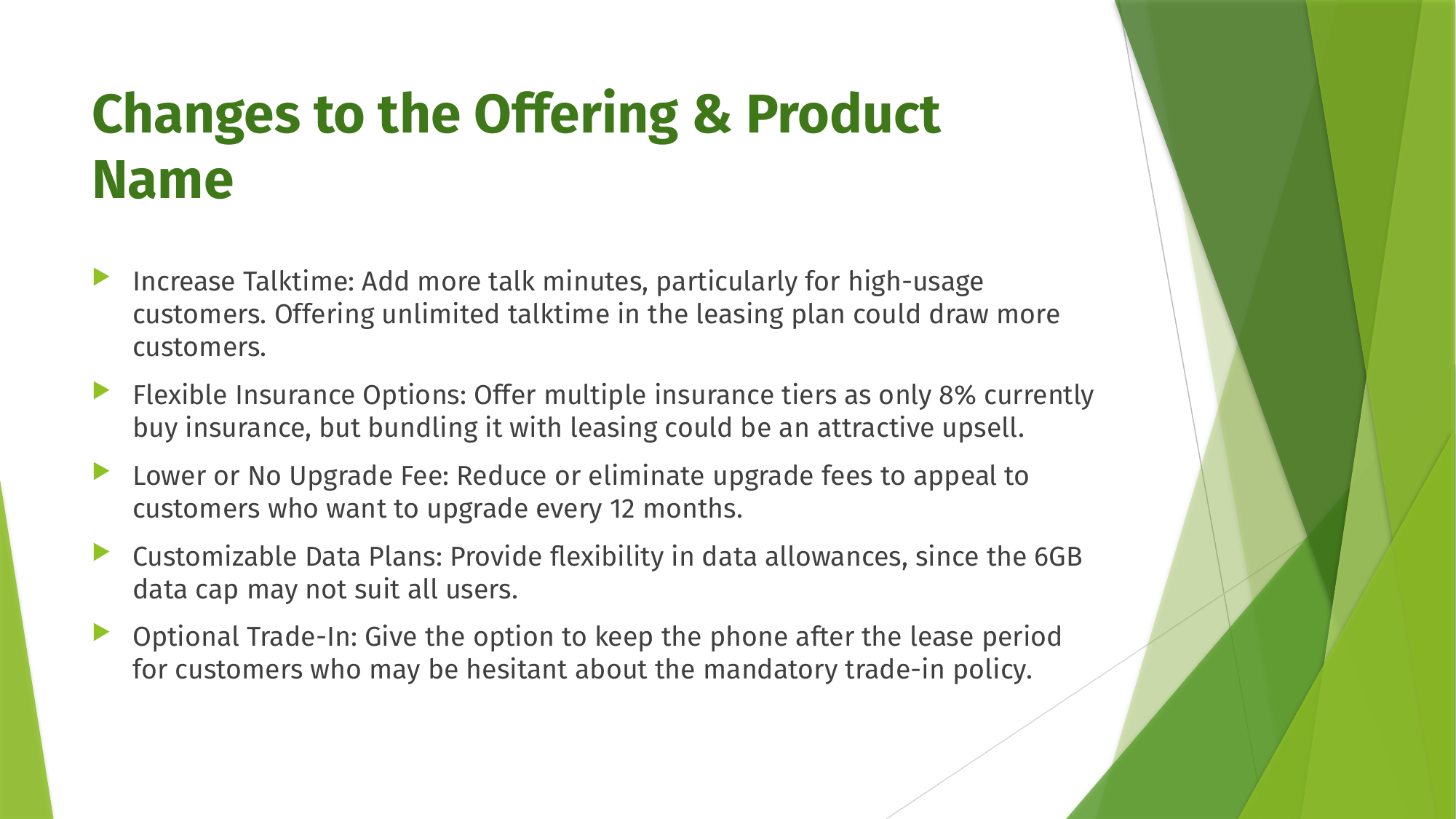

# Changes to the Offering & Product Name
Increase Talktime: Add more talk minutes, particularly for high-usage customers. Offering unlimited talktime in the leasing plan could draw more customers.
Flexible Insurance Options: Offer multiple insurance tiers as only 8% currently buy insurance, but bundling it with leasing could be an attractive upsell.
Lower or No Upgrade Fee: Reduce or eliminate upgrade fees to appeal to customers who want to upgrade every 12 months.
Customizable Data Plans: Provide flexibility in data allowances, since the 6GB data cap may not suit all users.
Optional Trade-In: Give the option to keep the phone after the lease period for customers who may be hesitant about the mandatory trade-in policy.